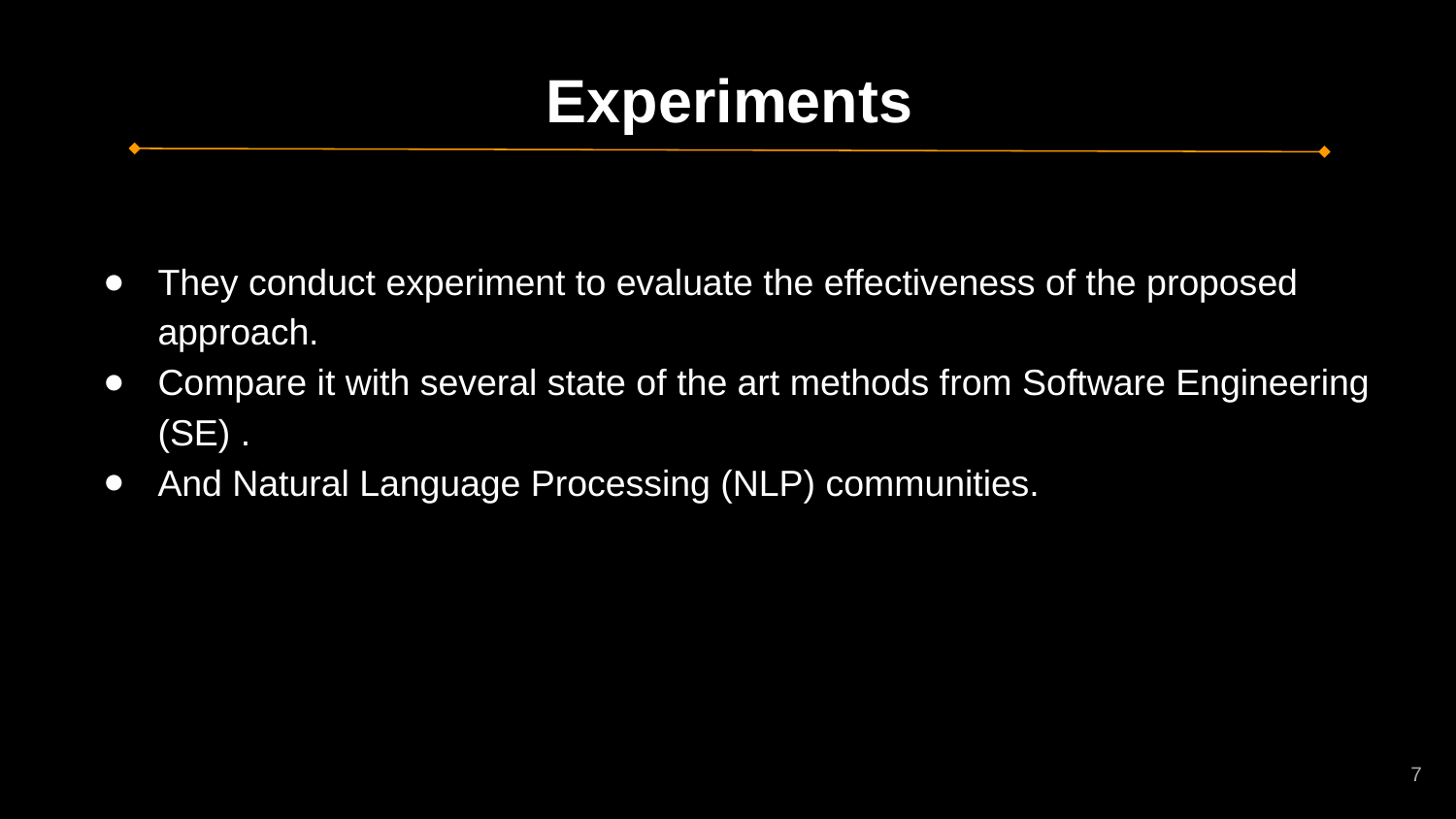

# Experiments
They conduct experiment to evaluate the effectiveness of the proposed approach.
Compare it with several state of the art methods from Software Engineering (SE) .
And Natural Language Processing (NLP) communities.
7